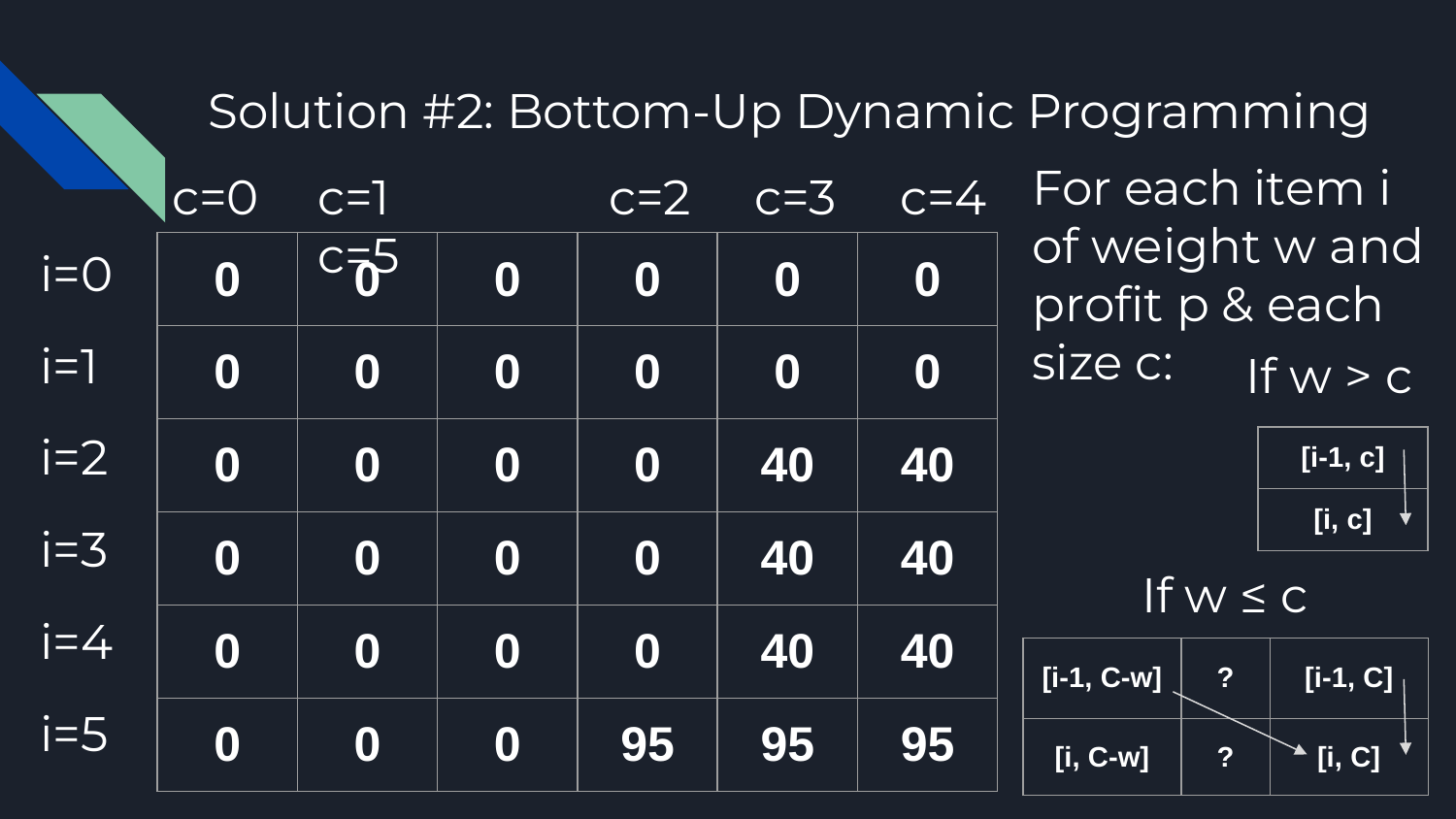

# Solution #2: Bottom-Up Dynamic Programming
For each item i of weight w and profit p & each size c:
c=0	c=1		c=2	c=3	c=4	c=5
i=0

i=1

i=2

i=3

i=4

i=5
| 0 | 0 | 0 | 0 | 0 | 0 |
| --- | --- | --- | --- | --- | --- |
| 0 | 0 | 0 | 0 | 0 | 0 |
| 0 | 0 | 0 | 0 | 40 | 40 |
| 0 | 0 | 0 | 0 | 40 | 40 |
| 0 | 0 | 0 | 0 | 40 | 40 |
| 0 | 0 | 0 | 95 | 95 | 95 |
If w > c
| [i-1, c] |
| --- |
| [i, c] |
If w ≤ c
| [i-1, C-w] | ? | [i-1, C] |
| --- | --- | --- |
| [i, C-w] | ? | [i, C] |